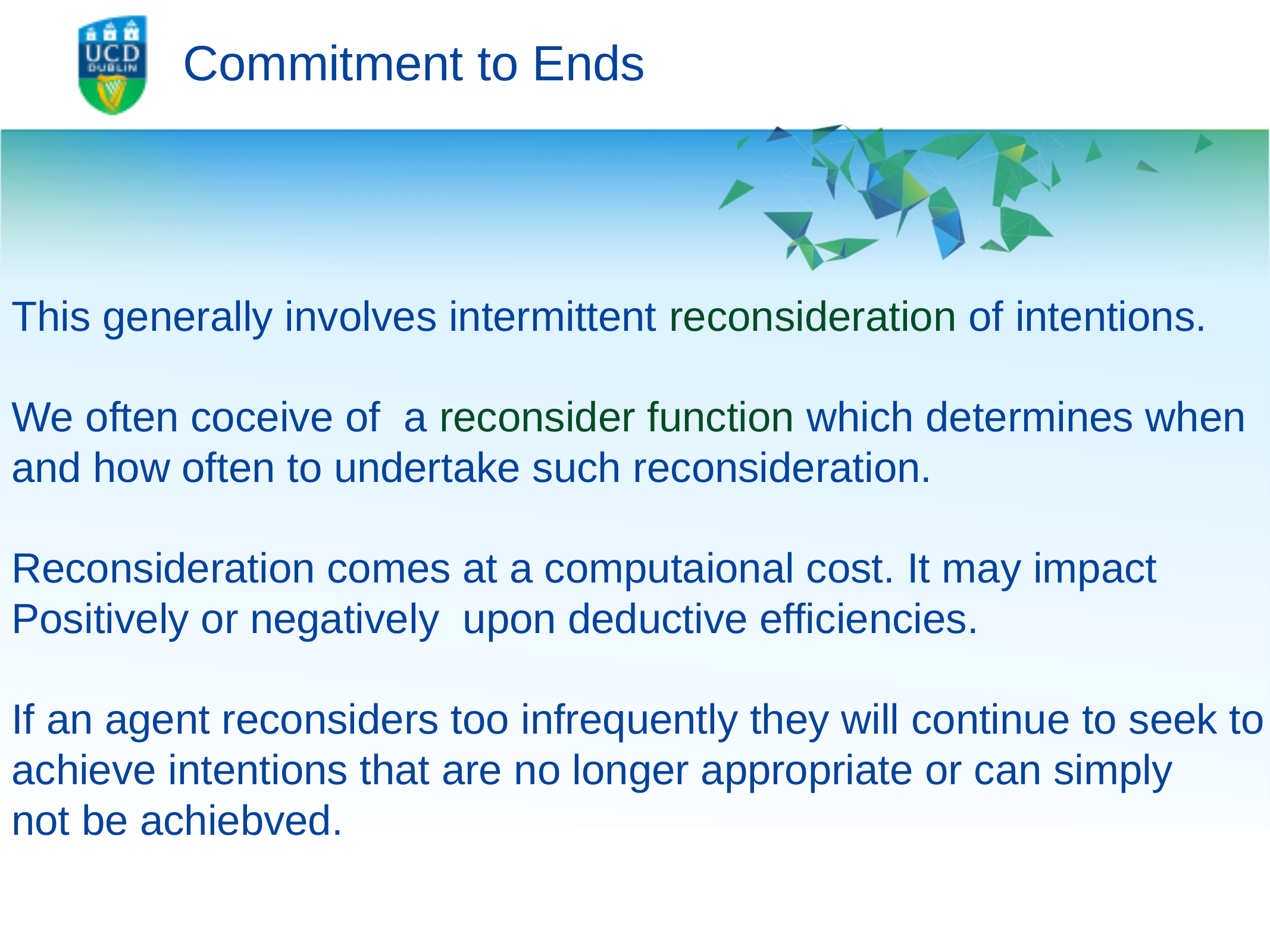

# Commitment to Ends
This generally involves intermittent reconsideration of intentions.

We often coceive of  a reconsider function which determines when
and how often to undertake such reconsideration.

Reconsideration comes at a computaional cost. It may impact
Positively or negatively  upon deductive efficiencies.

If an agent reconsiders too infrequently they will continue to seek to
achieve intentions that are no longer appropriate or can simply
not be achiebved.